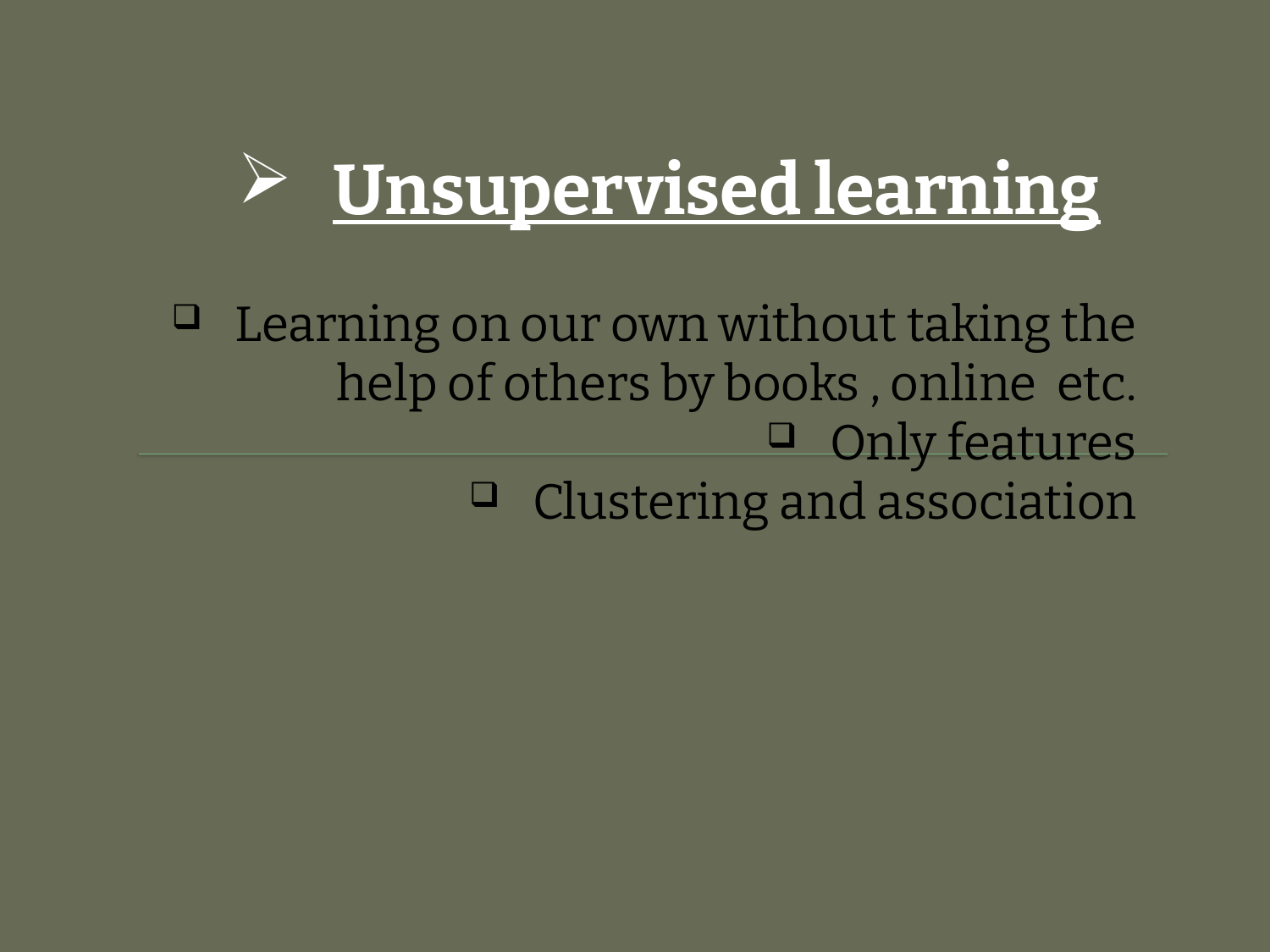

# Unsupervised learning
Learning on our own without taking the help of others by books , online  etc.
Only features
Clustering and association